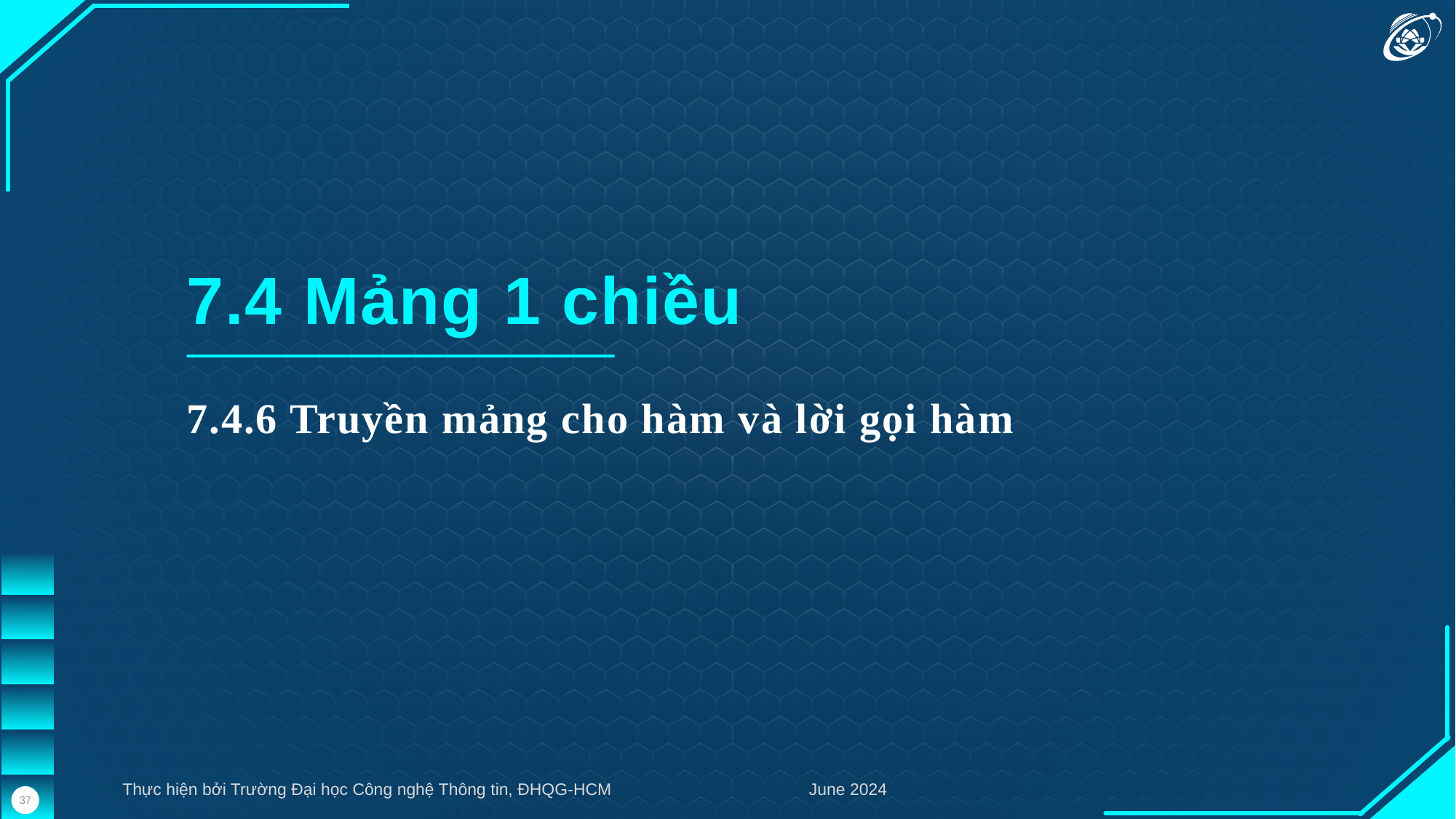

7.4 Mảng 1 chiều
7.4.6 Truyền mảng cho hàm và lời gọi hàm

Thực hiện bởi Trường Đại học Công nghệ Thông tin, ĐHQG-HCM
June 2024
37